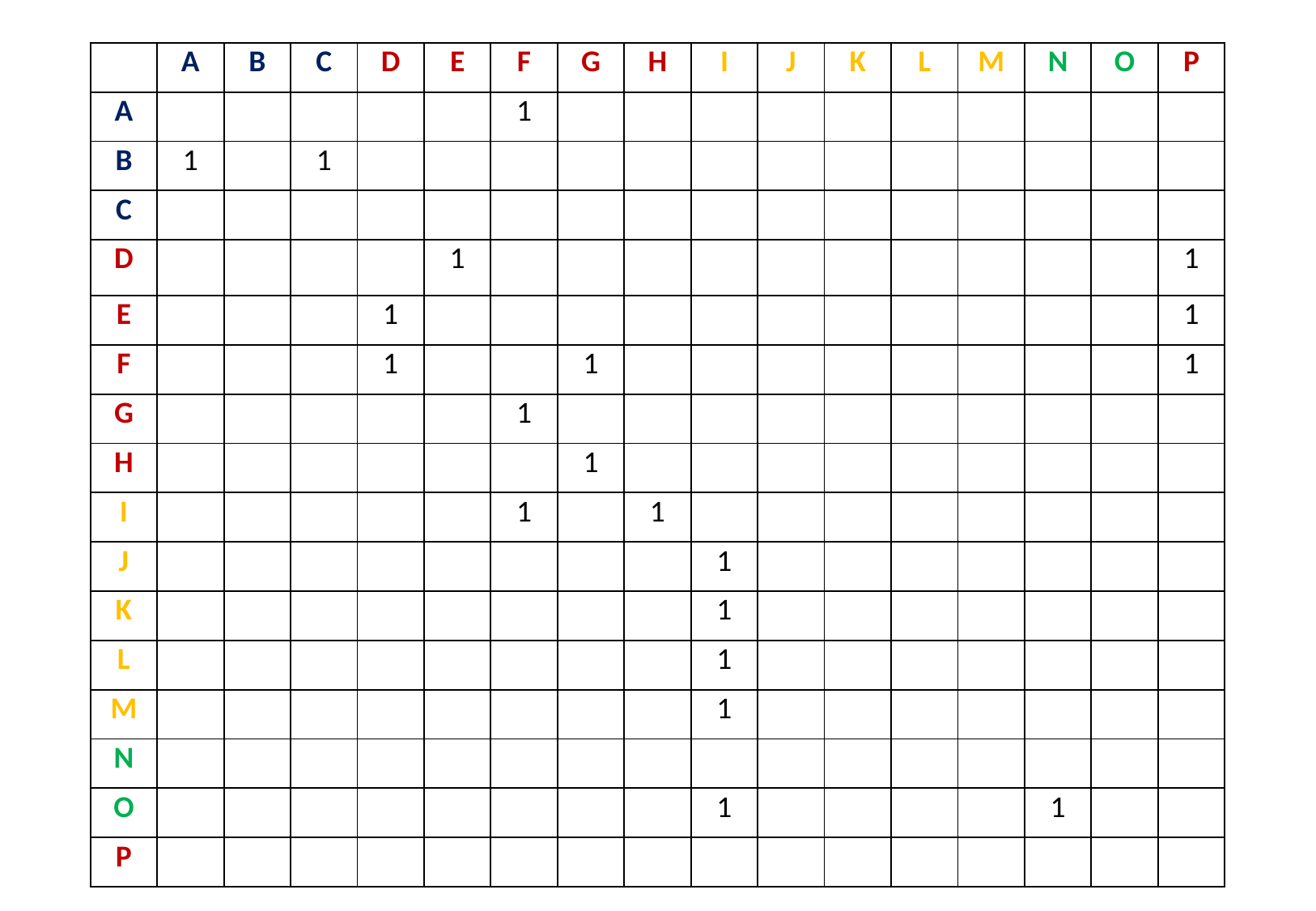

|  | A | B | C | D | E | F | G | H | I | J | K | L | M | N | O | P |
| --- | --- | --- | --- | --- | --- | --- | --- | --- | --- | --- | --- | --- | --- | --- | --- | --- |
| A |  |  |  |  |  | 1 |  |  |  |  |  |  |  |  |  |  |
| B | 1 |  | 1 |  |  |  |  |  |  |  |  |  |  |  |  |  |
| C |  |  |  |  |  |  |  |  |  |  |  |  |  |  |  |  |
| D |  |  |  |  | 1 |  |  |  |  |  |  |  |  |  |  | 1 |
| E |  |  |  | 1 |  |  |  |  |  |  |  |  |  |  |  | 1 |
| F |  |  |  | 1 |  |  | 1 |  |  |  |  |  |  |  |  | 1 |
| G |  |  |  |  |  | 1 |  |  |  |  |  |  |  |  |  |  |
| H |  |  |  |  |  |  | 1 |  |  |  |  |  |  |  |  |  |
| I |  |  |  |  |  | 1 |  | 1 |  |  |  |  |  |  |  |  |
| J |  |  |  |  |  |  |  |  | 1 |  |  |  |  |  |  |  |
| K |  |  |  |  |  |  |  |  | 1 |  |  |  |  |  |  |  |
| L |  |  |  |  |  |  |  |  | 1 |  |  |  |  |  |  |  |
| M |  |  |  |  |  |  |  |  | 1 |  |  |  |  |  |  |  |
| N |  |  |  |  |  |  |  |  |  |  |  |  |  |  |  |  |
| O |  |  |  |  |  |  |  |  | 1 |  |  |  |  | 1 |  |  |
| P |  |  |  |  |  |  |  |  |  |  |  |  |  |  |  |  |